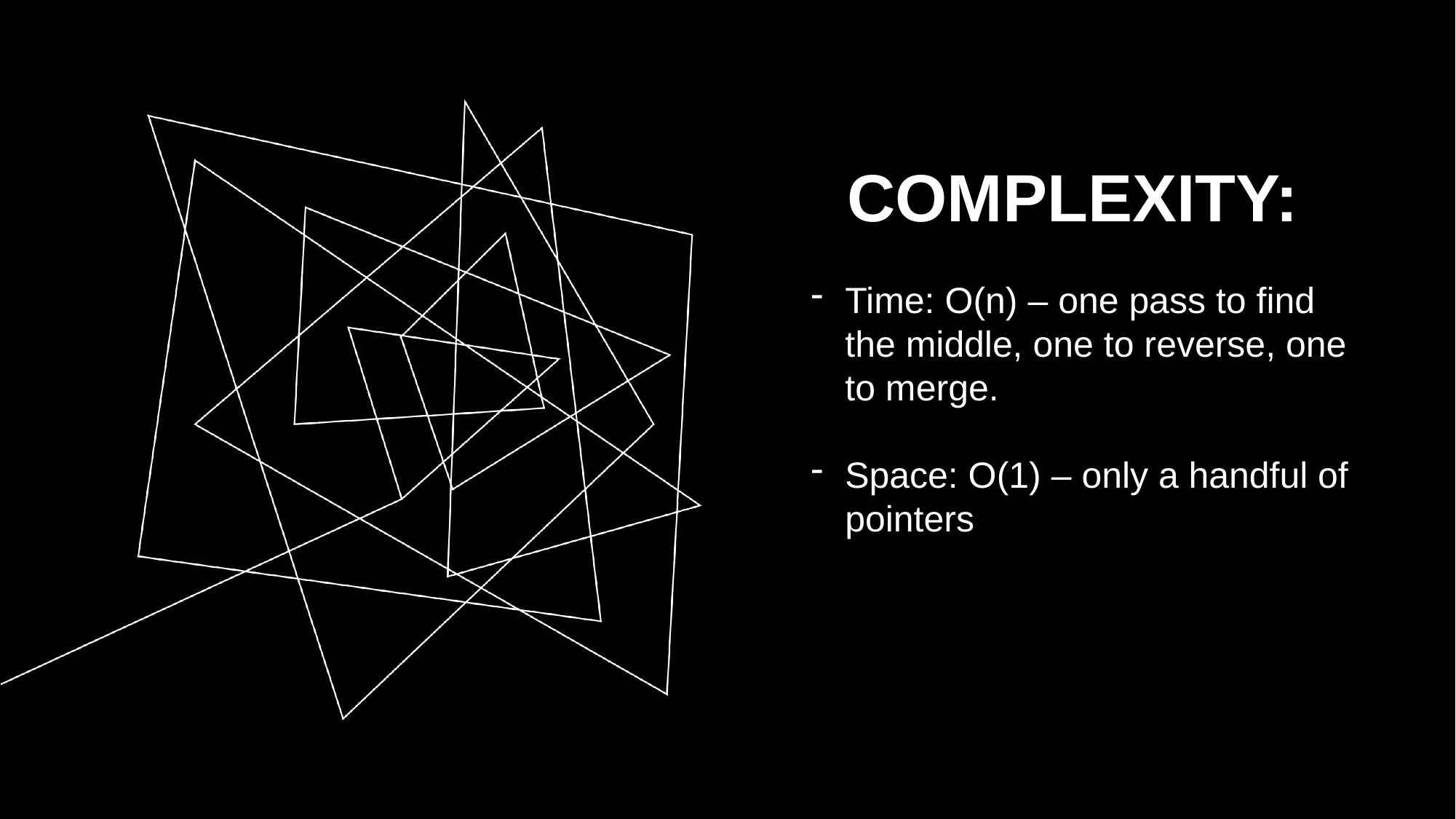

COMPLEXITY:
Time: O(n) – one pass to find the middle, one to reverse, one to merge.

Space: O(1) – only a handful of pointers